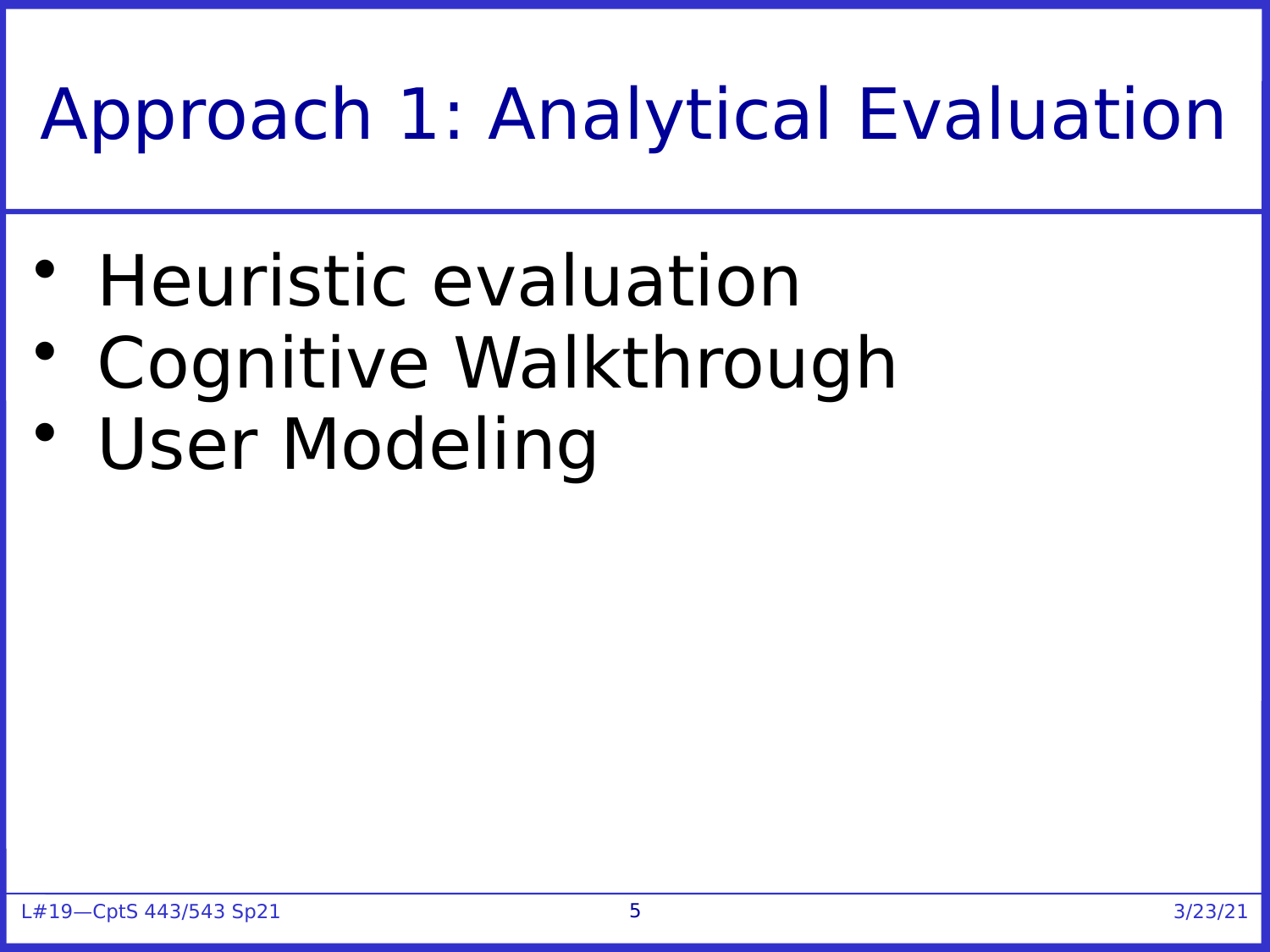

# Approach 1: Analytical Evaluation
Heuristic evaluation
Cognitive Walkthrough
User Modeling
5